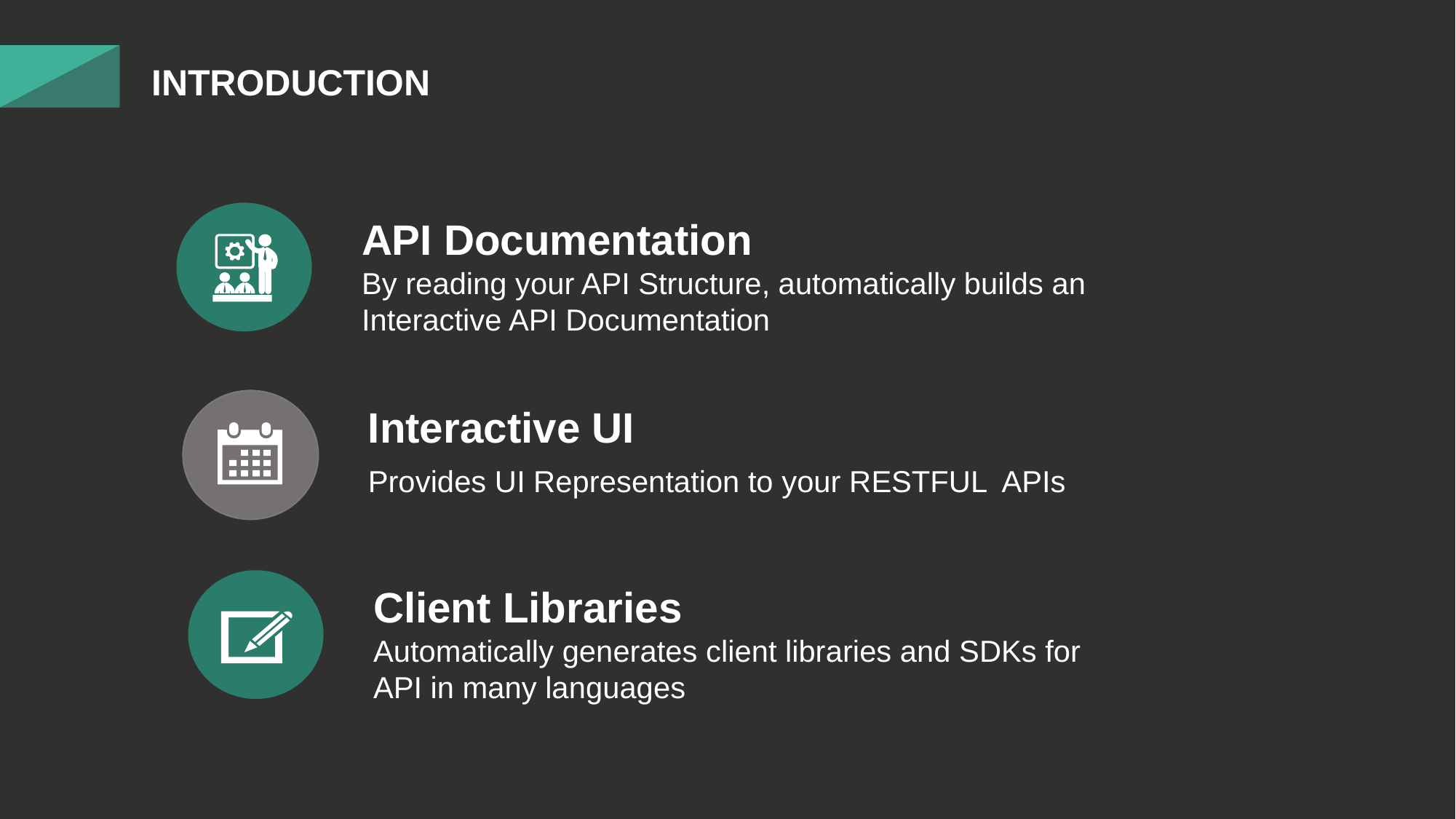

INTRODUCTION

API Documentation

By reading your API Structure, automatically builds an Interactive API Documentation

Interactive UI

Provides UI Representation to your RESTFUL  APIs

Client Libraries

Automatically generates client libraries and SDKs for API in many languages